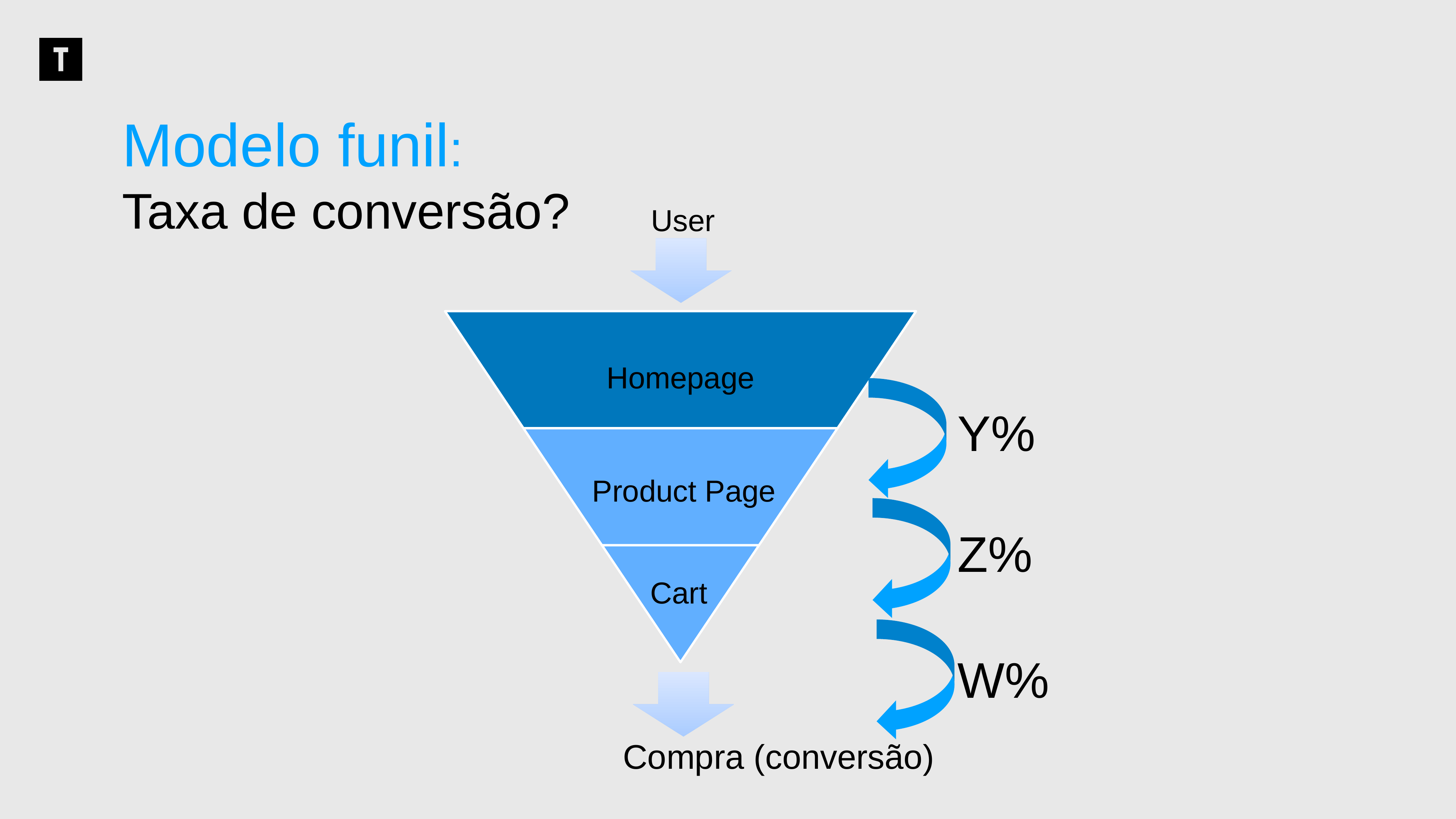

Modelo funil:
Taxa de conversão?
User

Homepage

Y%

Product Page

Z%
Cart

W%

Compra (conversão)